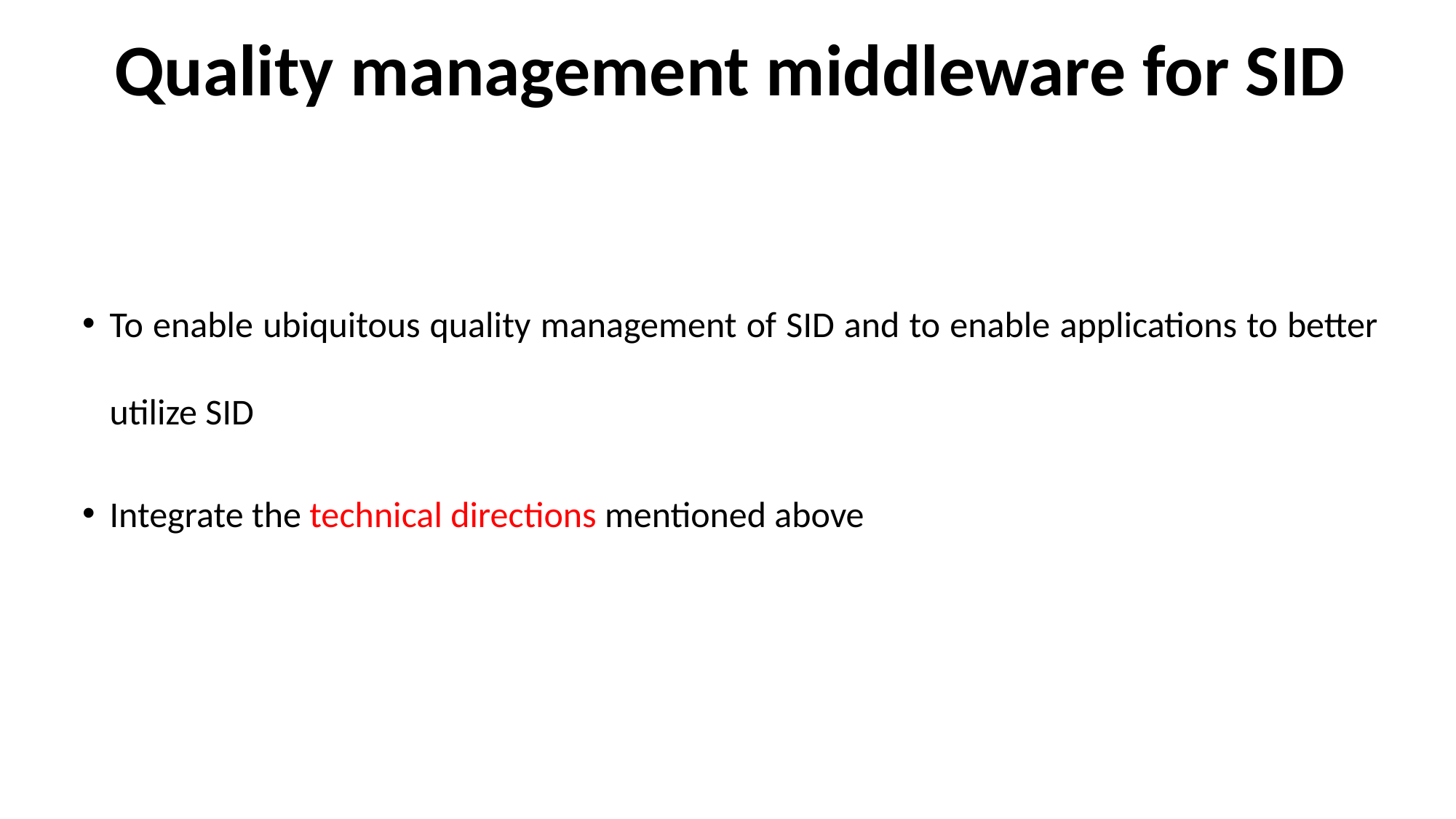

Quality management middleware for SID
To enable ubiquitous quality management of SID and to enable applications to better utilize SID
Integrate the technical directions mentioned above